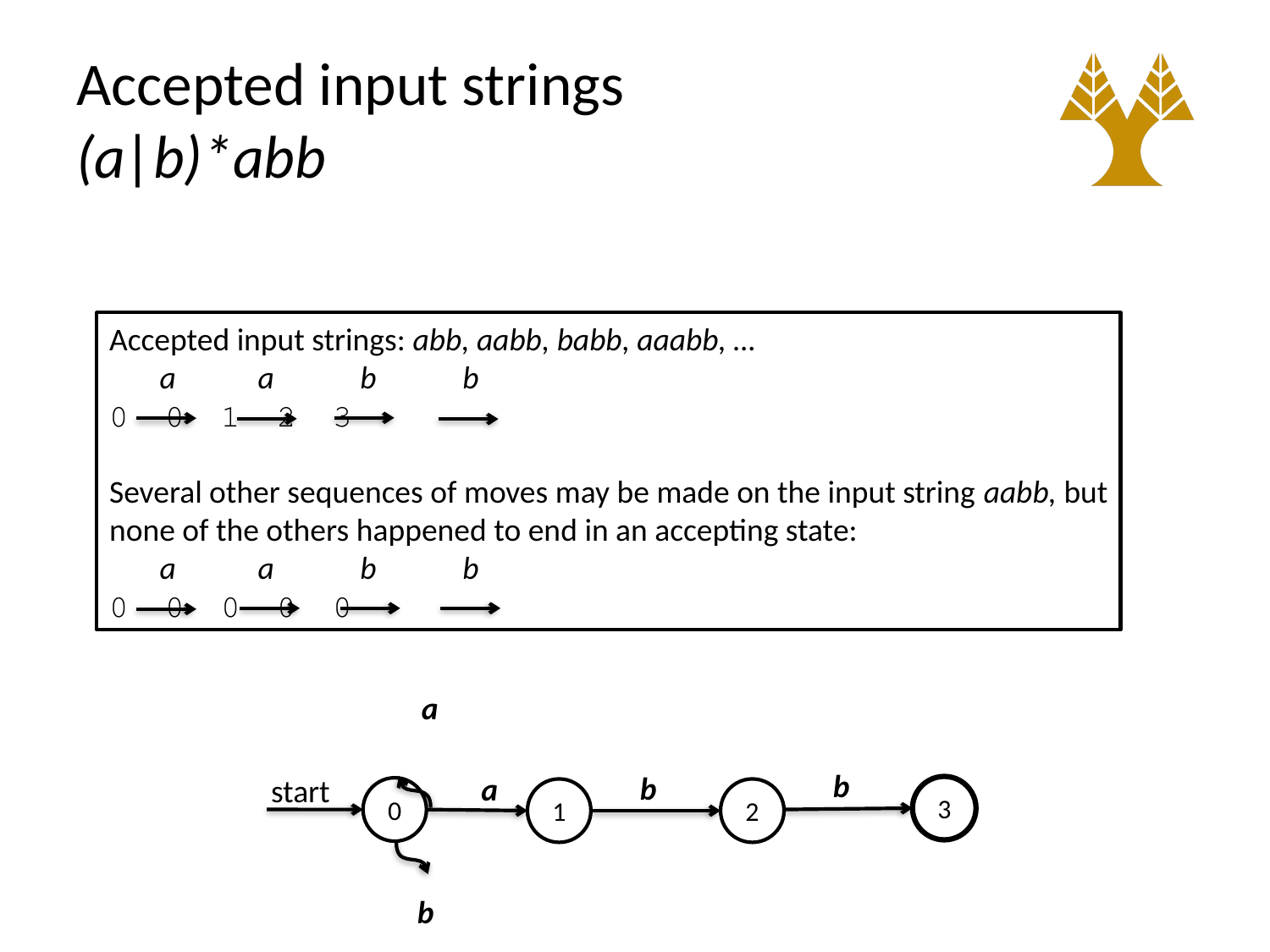

# Accepted input strings (a|b)*abb

Accepted input strings: abb, aabb, babb, aaabb, …
       a	   a            b            b
0   0   1   2   3

Several other sequences of moves may be made on the input string aabb, but
none of the others happened to end in an accepting state:
       a	   a            b            b
0   0   0   0   0
a
b
b
a
start
3
0
1
2
b